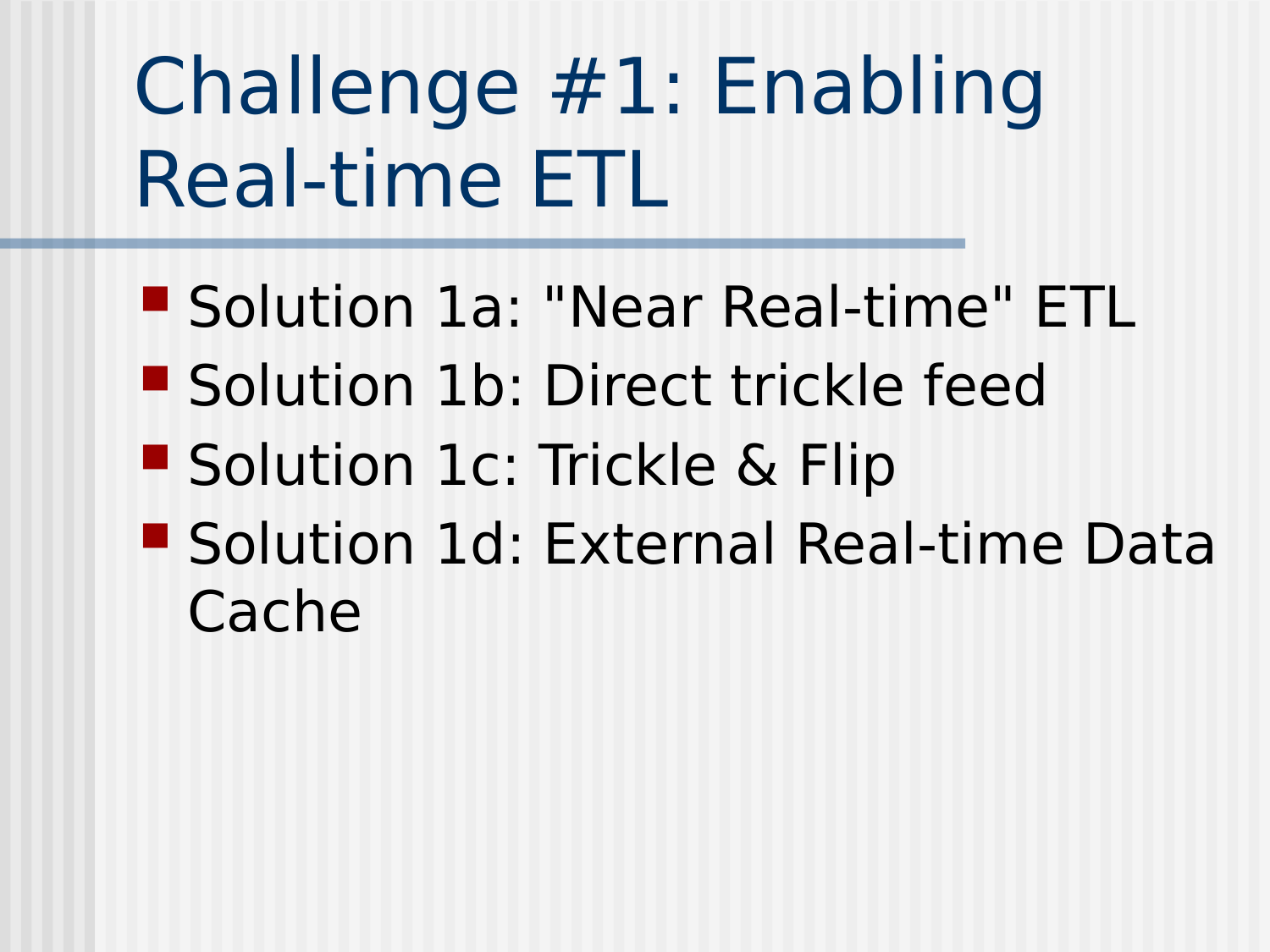

# Challenge #1: Enabling Real-time ETL
Solution 1a: "Near Real-time" ETL
Solution 1b: Direct trickle feed
Solution 1c: Trickle & Flip
Solution 1d: External Real-time Data Cache